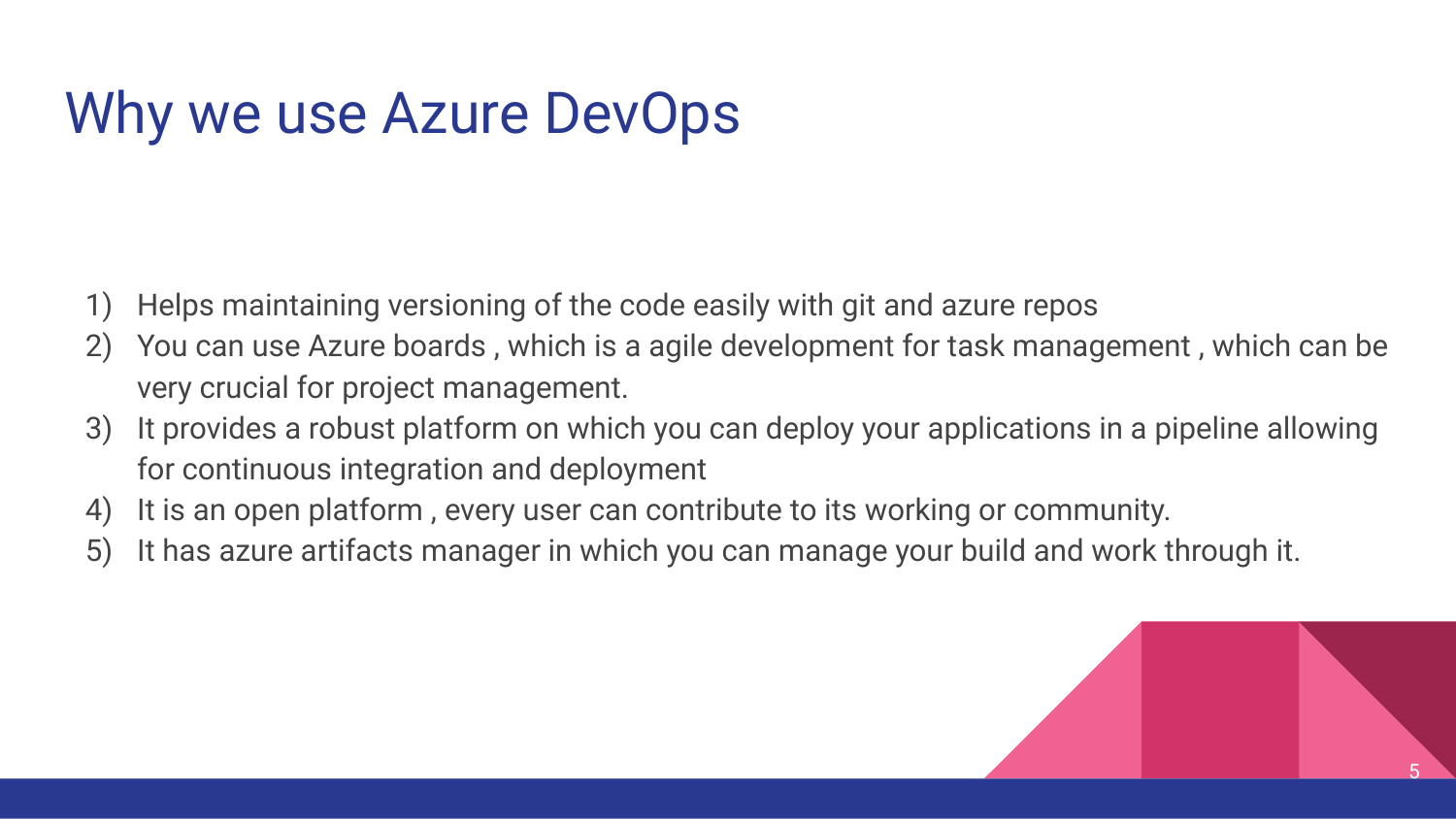

# Why we use Azure DevOps
Helps maintaining versioning of the code easily with git and azure repos
You can use Azure boards , which is a agile development for task management , which can be very crucial for project management.
It provides a robust platform on which you can deploy your applications in a pipeline allowing for continuous integration and deployment
It is an open platform , every user can contribute to its working or community.
It has azure artifacts manager in which you can manage your build and work through it.
5